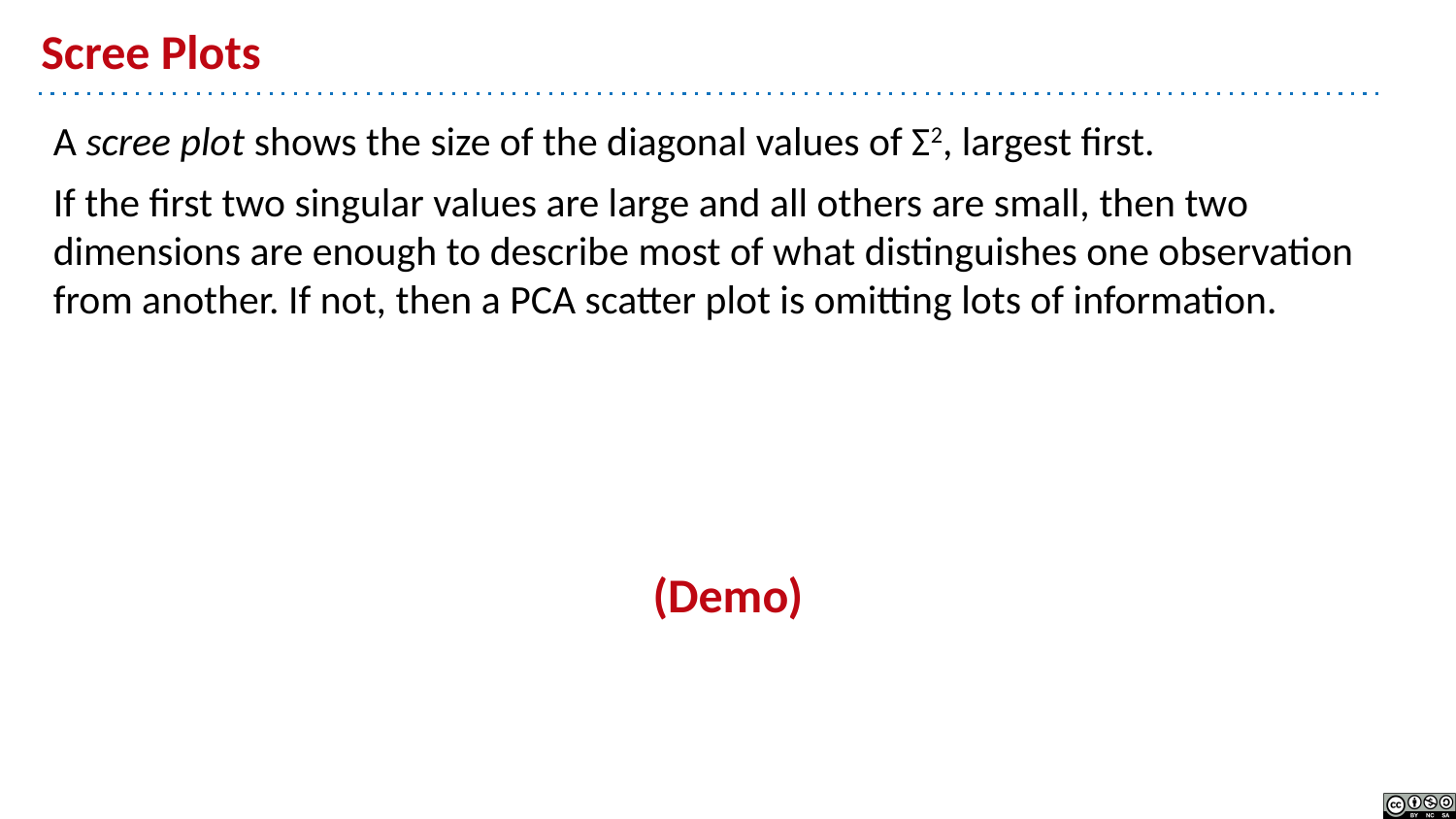

# Scree Plots
A scree plot shows the size of the diagonal values of Σ2, largest first.
If the first two singular values are large and all others are small, then two dimensions are enough to describe most of what distinguishes one observation from another. If not, then a PCA scatter plot is omitting lots of information.
(Demo)